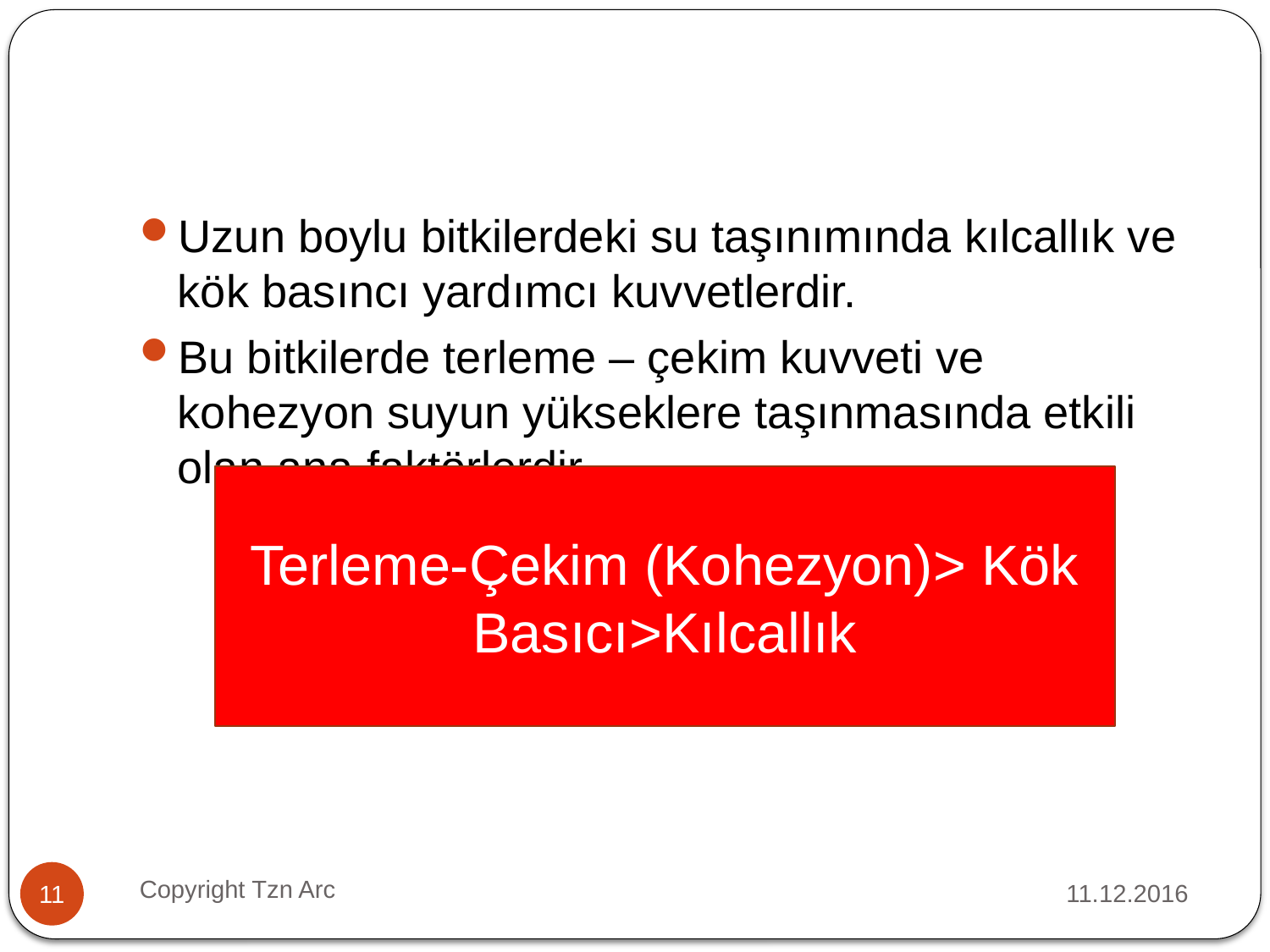

#
Uzun boylu bitkilerdeki su taşınımında kılcallık ve kök basıncı yardımcı kuvvetlerdir.
Bu bitkilerde terleme – çekim kuvveti ve kohezyon suyun yükseklere taşınmasında etkili olan ana faktörlerdir.

Terleme-Çekim (Kohezyon)> Kök Basıcı>Kılcallık
Copyright Tzn Arc
11.12.2016
11